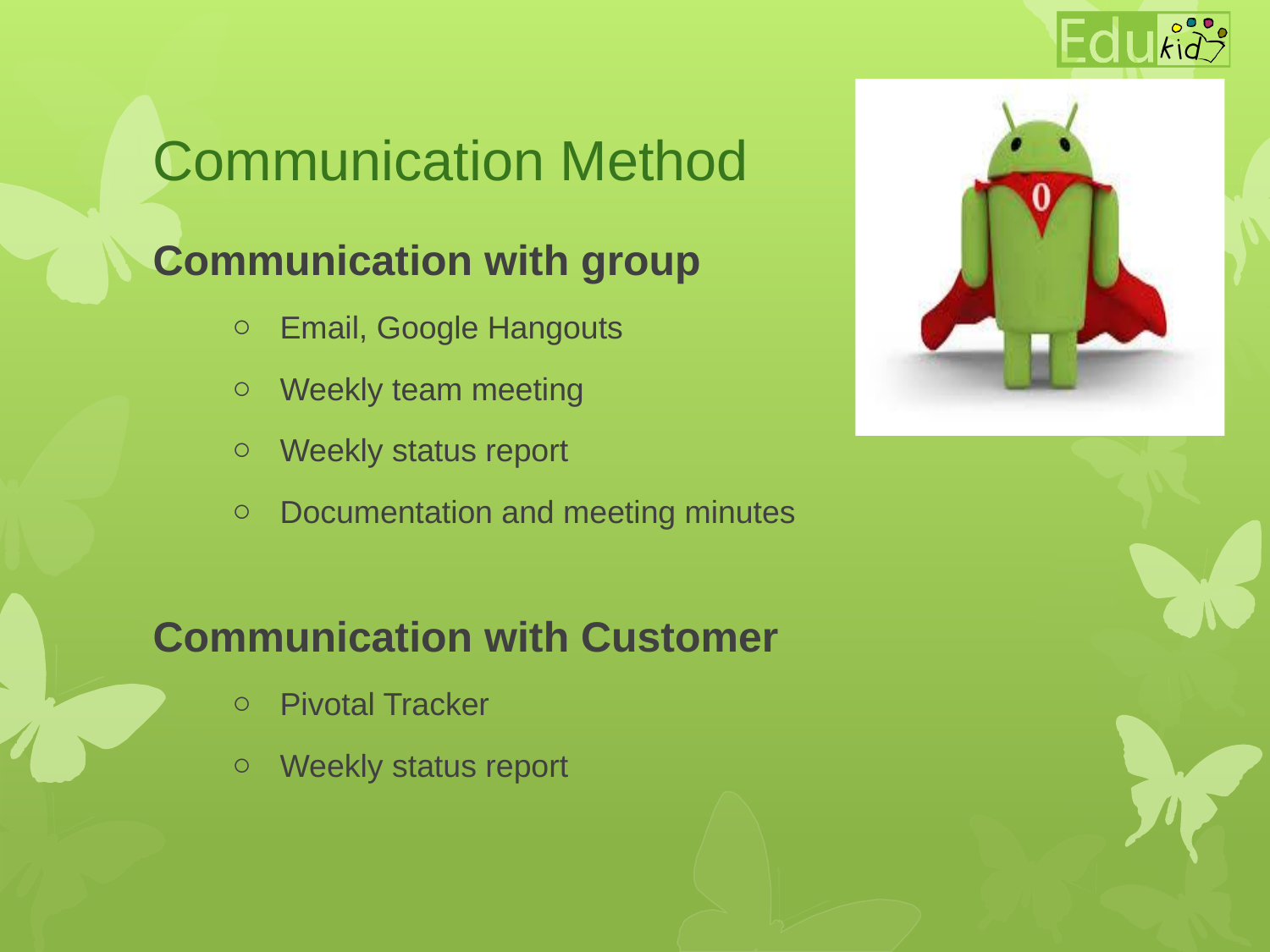

# Communication Method
Communication with group
Email, Google Hangouts
Weekly team meeting
Weekly status report
Documentation and meeting minutes

Communication with Customer
Pivotal Tracker
Weekly status report